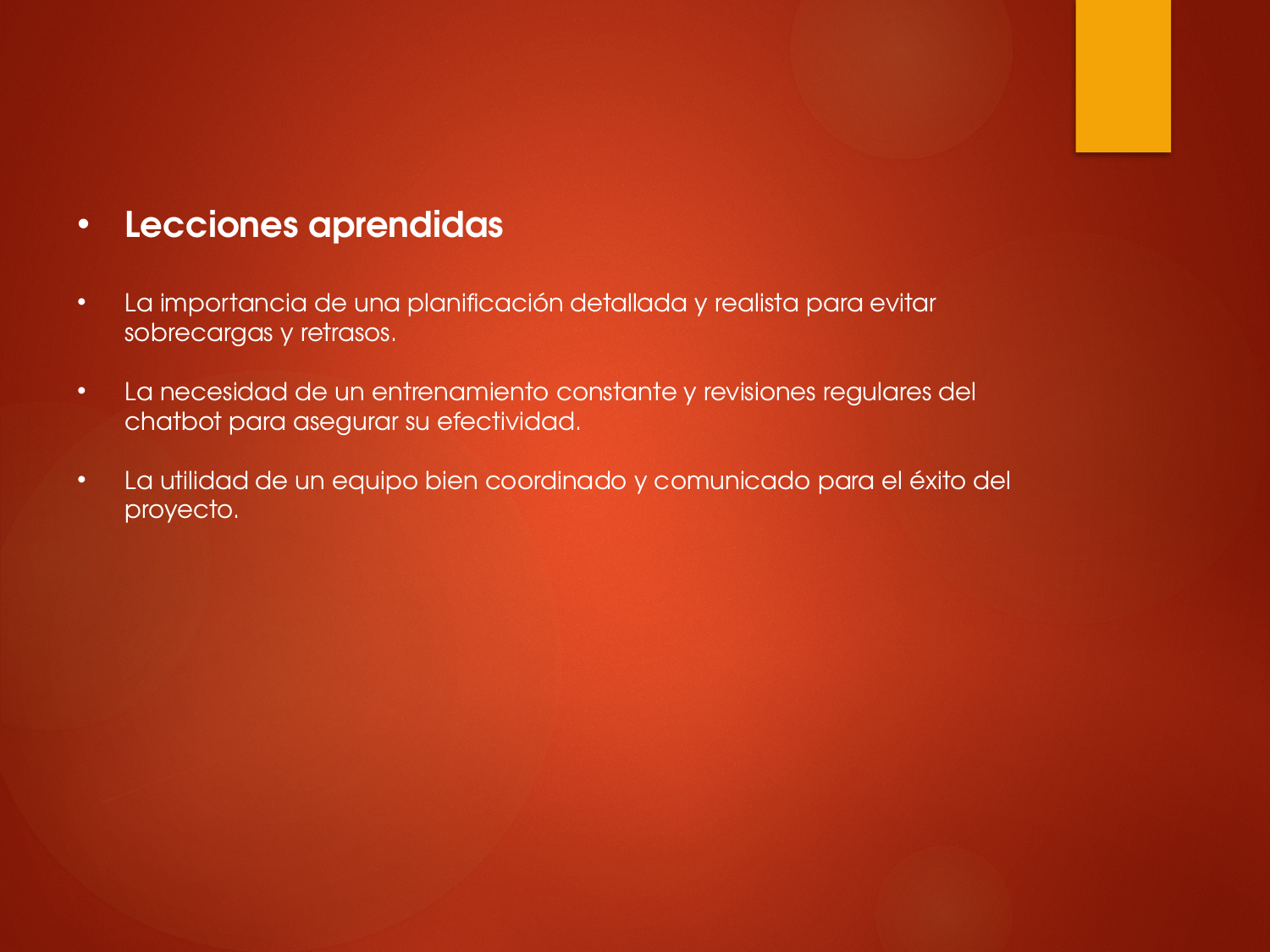

Lecciones aprendidas

La importancia de una planificación detallada y realista para evitar sobrecargas y retrasos.

La necesidad de un entrenamiento constante y revisiones regulares del chatbot para asegurar su efectividad.

La utilidad de un equipo bien coordinado y comunicado para el éxito del proyecto.